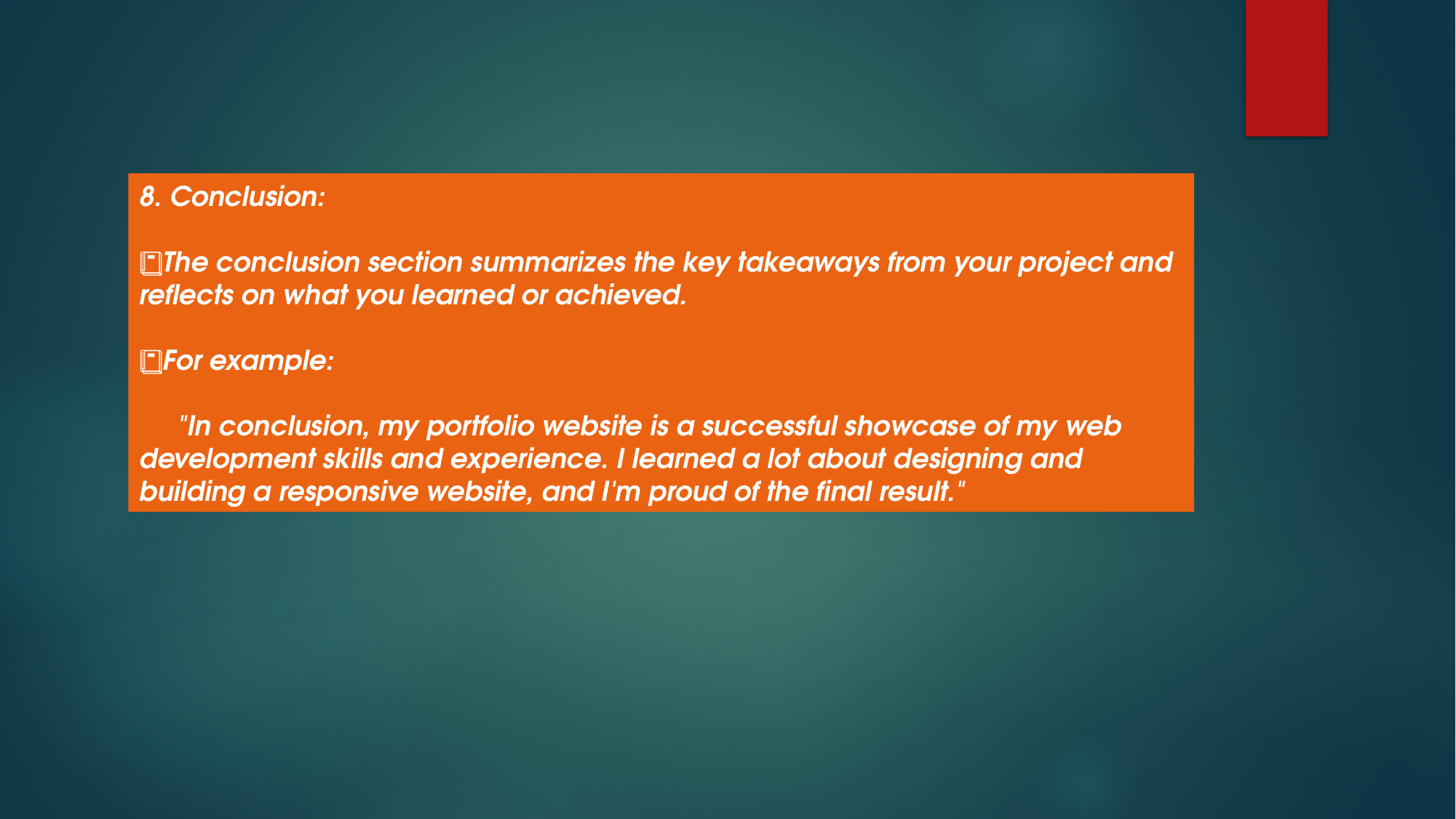

8. Conclusion:

📒The conclusion section summarizes the key takeaways from your project and reflects on what you learned or achieved.

📒For example:

     "In conclusion, my portfolio website is a successful showcase of my web development skills and experience. I learned a lot about designing and building a responsive website, and I'm proud of the final result."